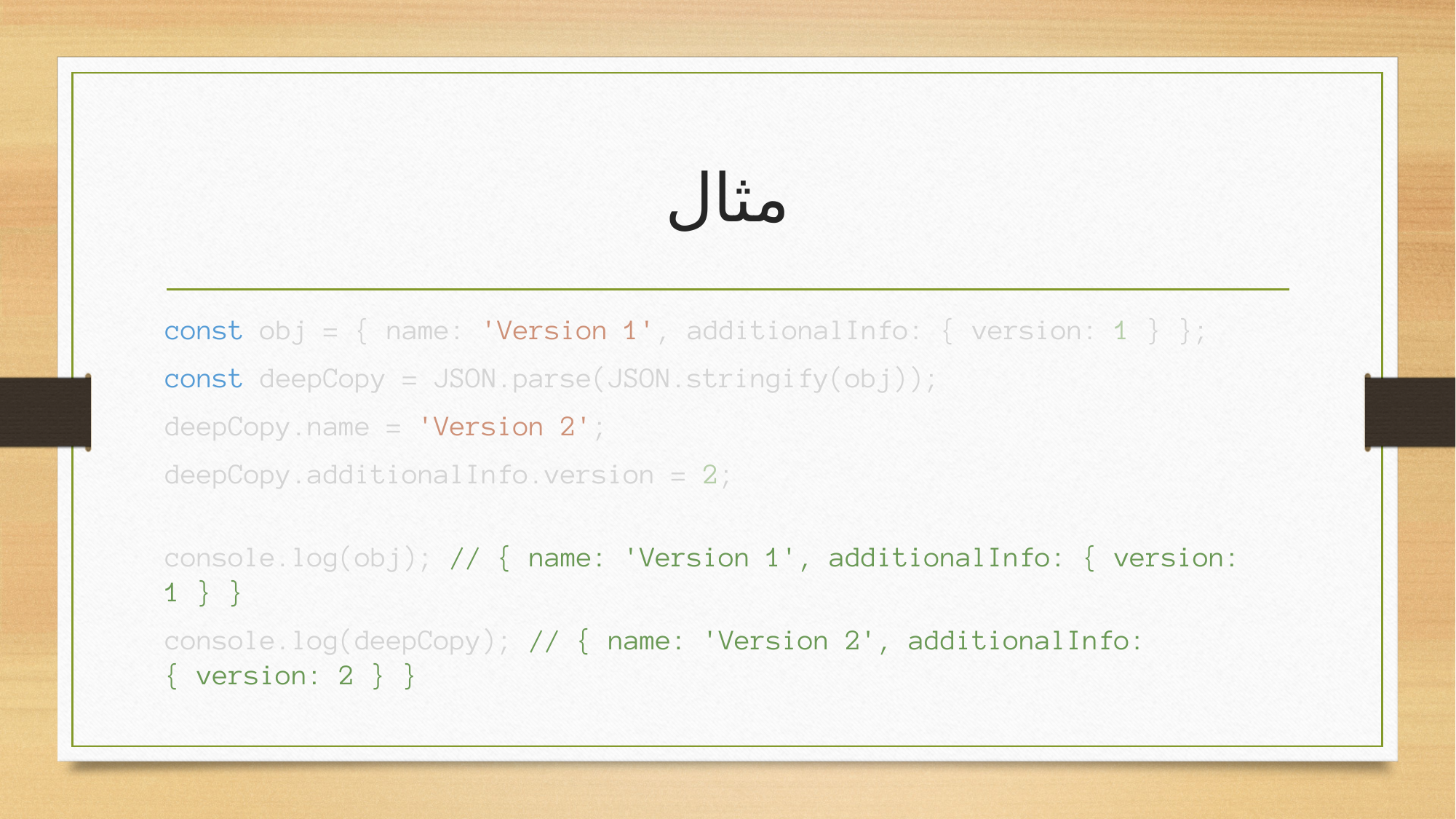

# مثال
const obj = { name: 'Version 1', additionalInfo: { version: 1 } };
const deepCopy = JSON.parse(JSON.stringify(obj));
deepCopy.name = 'Version 2';
deepCopy.additionalInfo.version = 2;
console.log(obj); // { name: 'Version 1', additionalInfo: { version: 1 } }
console.log(deepCopy); // { name: 'Version 2', additionalInfo: { version: 2 } }